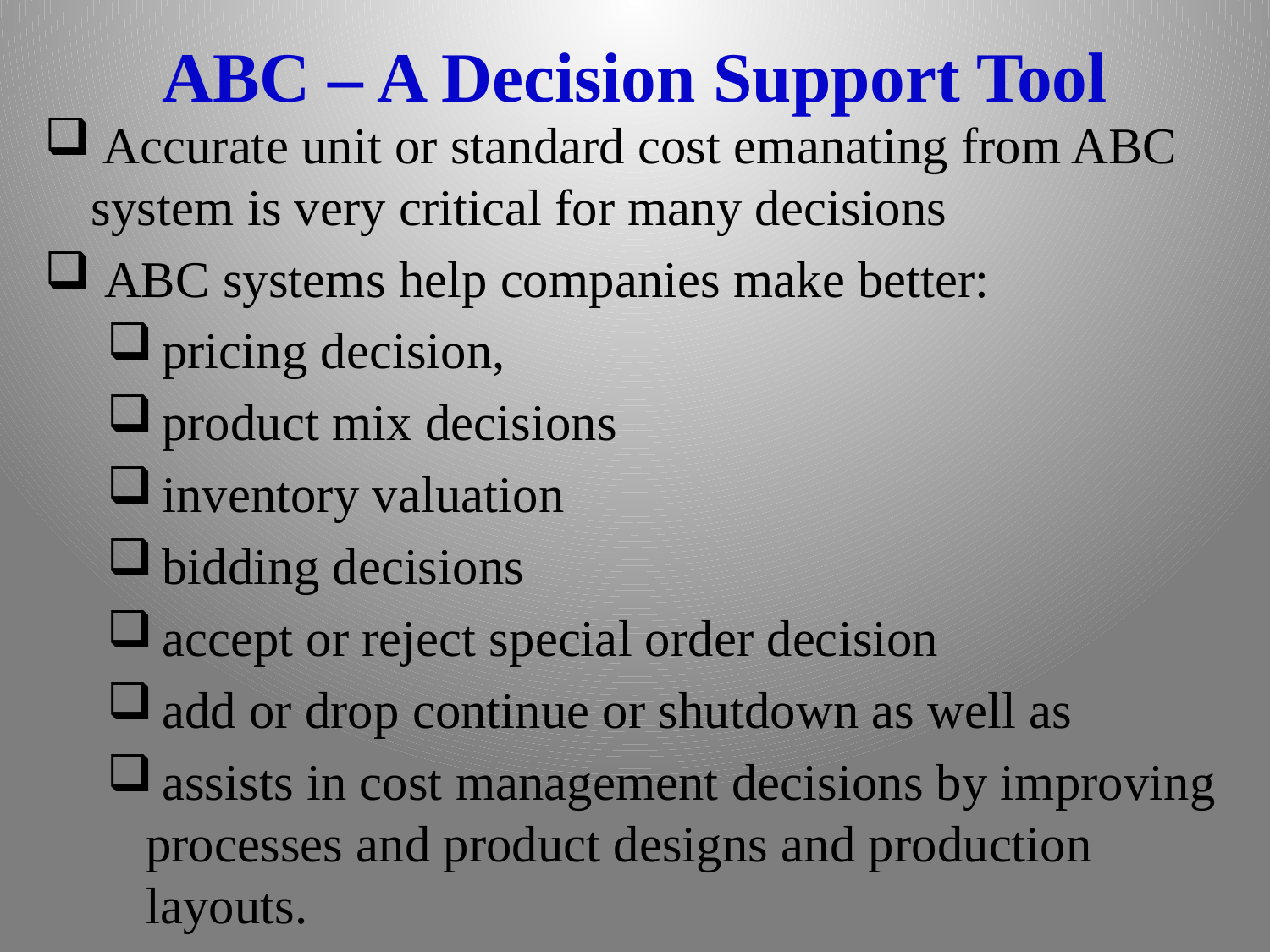

# ABC – A Decision Support Tool
 Accurate unit or standard cost emanating from ABC system is very critical for many decisions
 ABC systems help companies make better:
 pricing decision,
 product mix decisions
 inventory valuation
 bidding decisions
 accept or reject special order decision
 add or drop continue or shutdown as well as
 assists in cost management decisions by improving processes and product designs and production layouts.